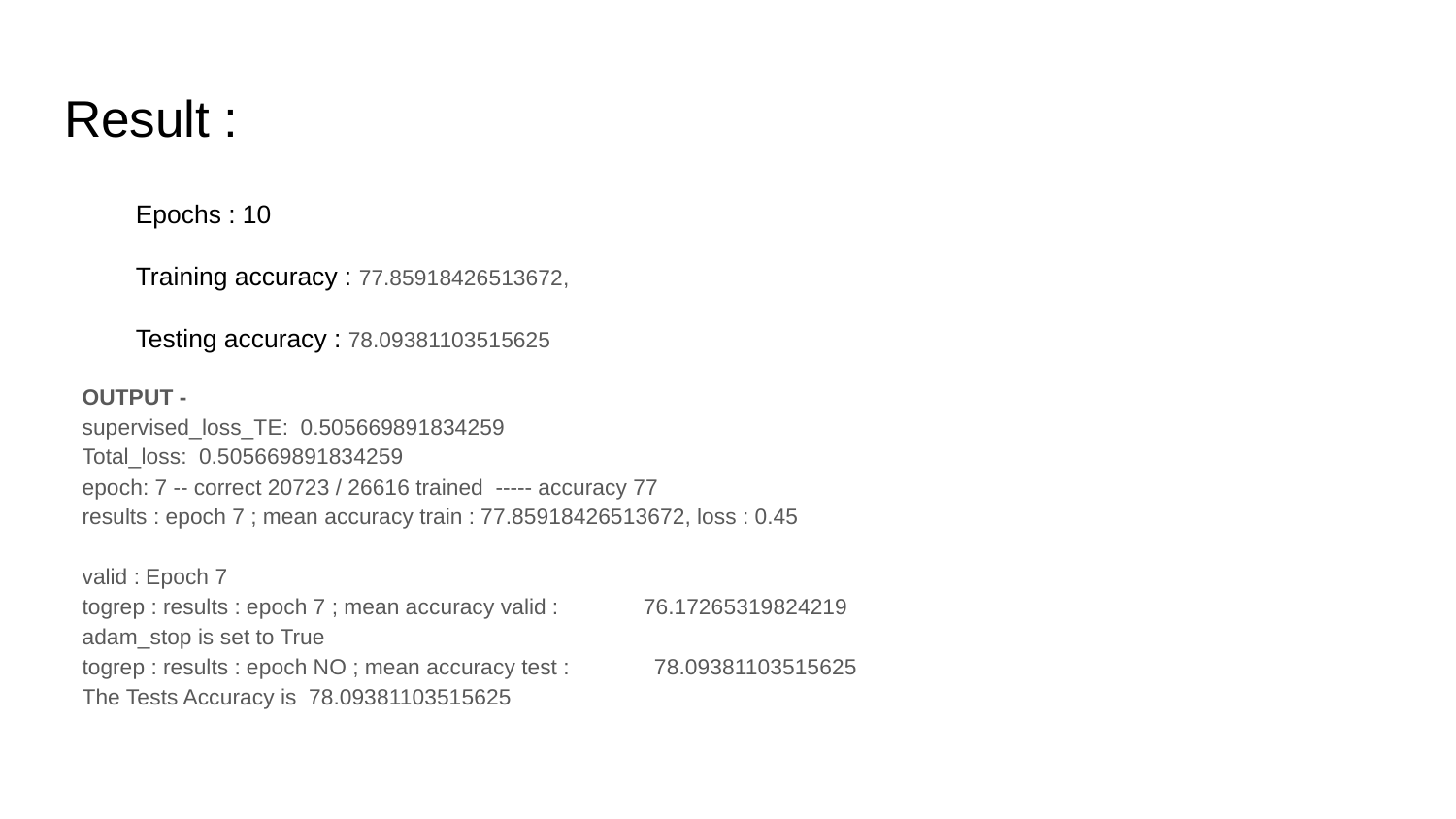

# Result :
Epochs : 10

Training accuracy : 77.85918426513672,

Testing accuracy : 78.09381103515625

OUTPUT -
supervised_loss_TE:  0.505669891834259
Total_loss:  0.505669891834259
epoch: 7 -- correct 20723 / 26616 trained  ----- accuracy 77
results : epoch 7 ; mean accuracy train : 77.85918426513672, loss : 0.45

valid : Epoch 7
togrep : results : epoch 7 ; mean accuracy valid :              76.17265319824219
adam_stop is set to True
togrep : results : epoch NO ; mean accuracy test :              78.09381103515625
The Tests Accuracy is  78.09381103515625